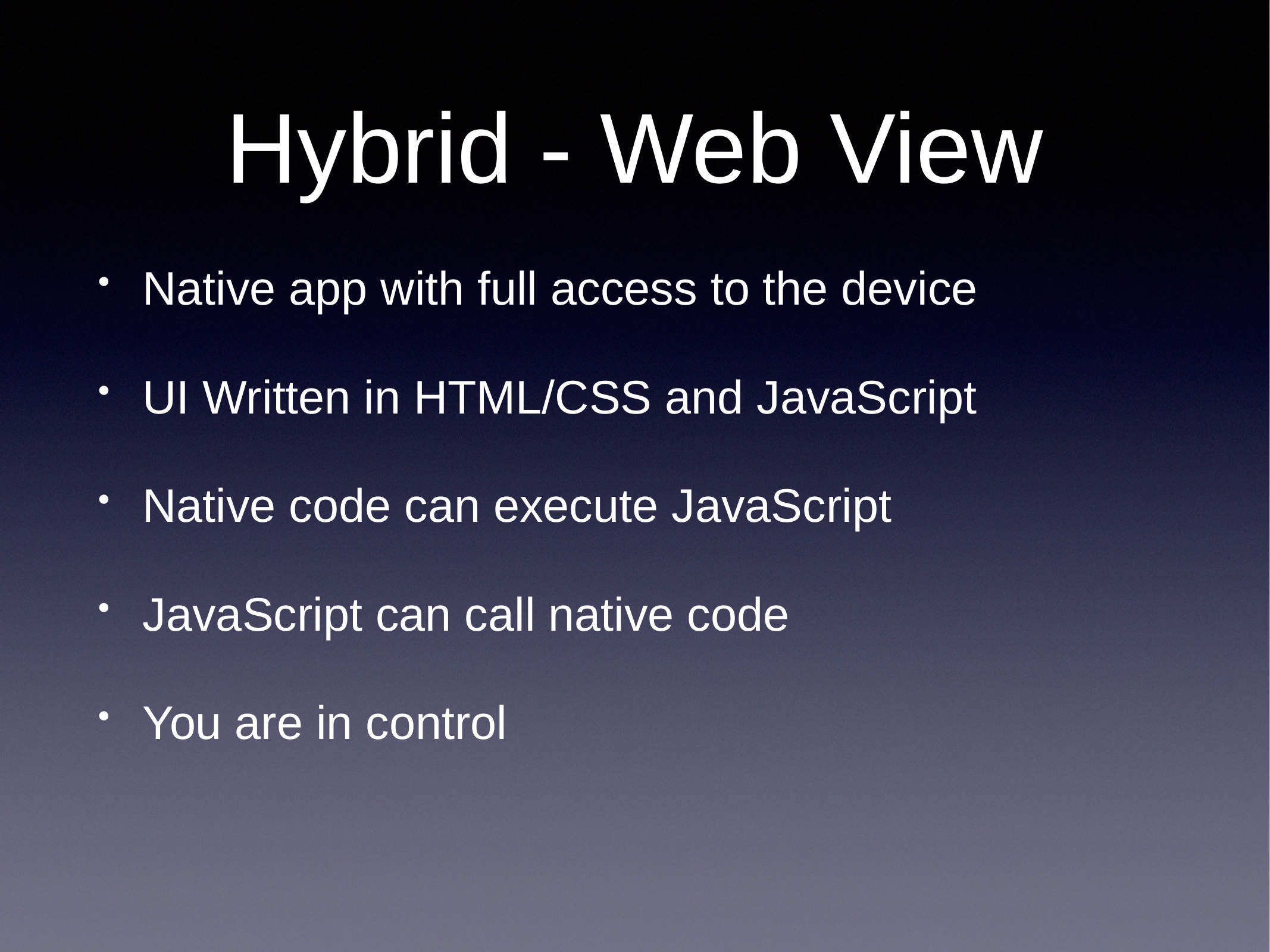

# Hybrid - Web View
Native app with full access to the device
UI Written in HTML/CSS and JavaScript
Native code can execute JavaScript
JavaScript can call native code
You are in control